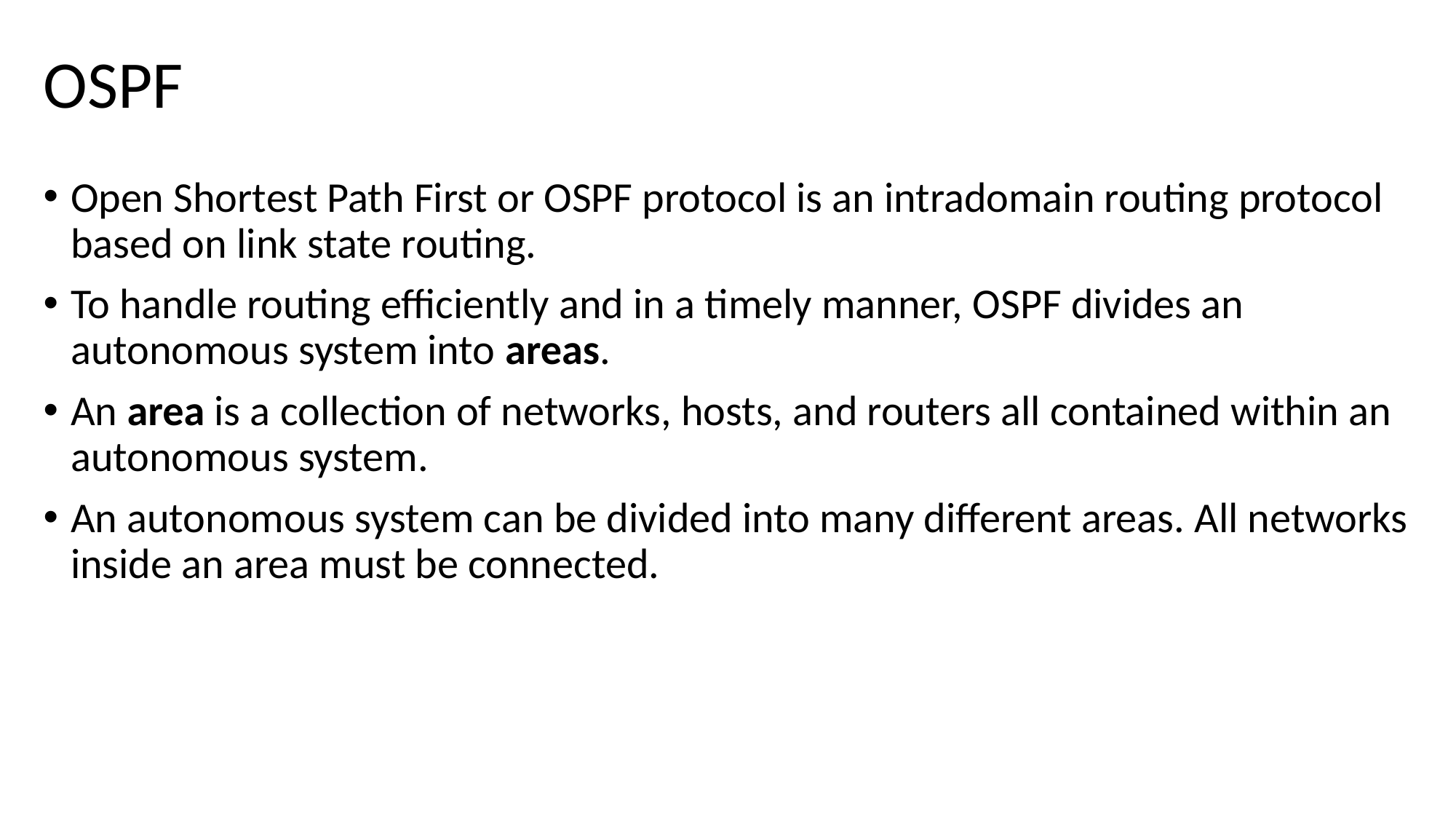

# OSPF
Open Shortest Path First or OSPF protocol is an intradomain routing protocol based on link state routing.
To handle routing efficiently and in a timely manner, OSPF divides an autonomous system into areas.
An area is a collection of networks, hosts, and routers all contained within an autonomous system.
An autonomous system can be divided into many different areas. All networks inside an area must be connected.